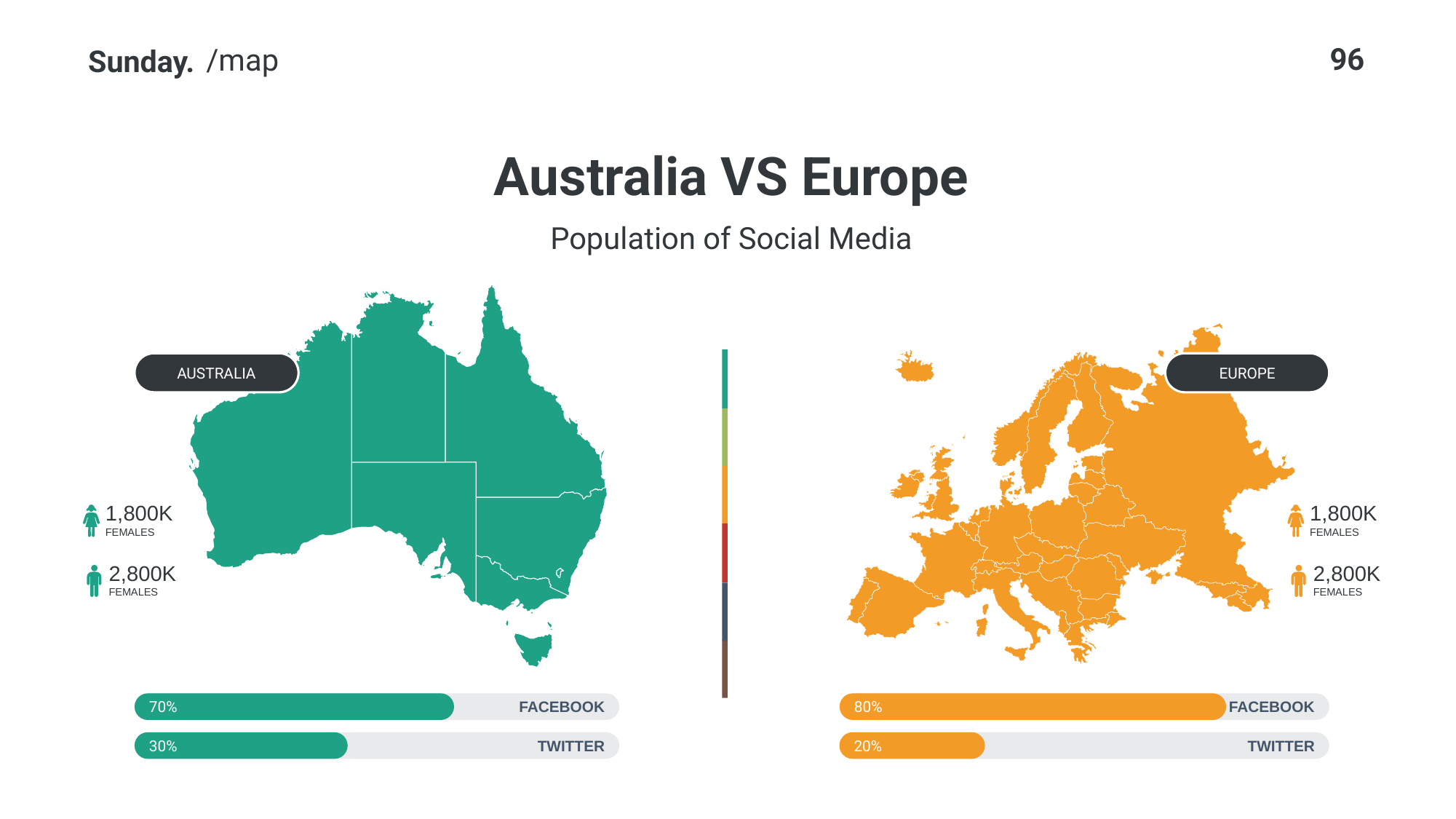

/map
# Australia VS Europe
Population of Social Media

AUSTRALIA
EUROPE
1,800K
FEMALES

2,800K
FEMALES

1,800K
FEMALES

2,800K
FEMALES

FACEBOOK
70%
80%
FACEBOOK
TWITTER
30%
20%
TWITTER